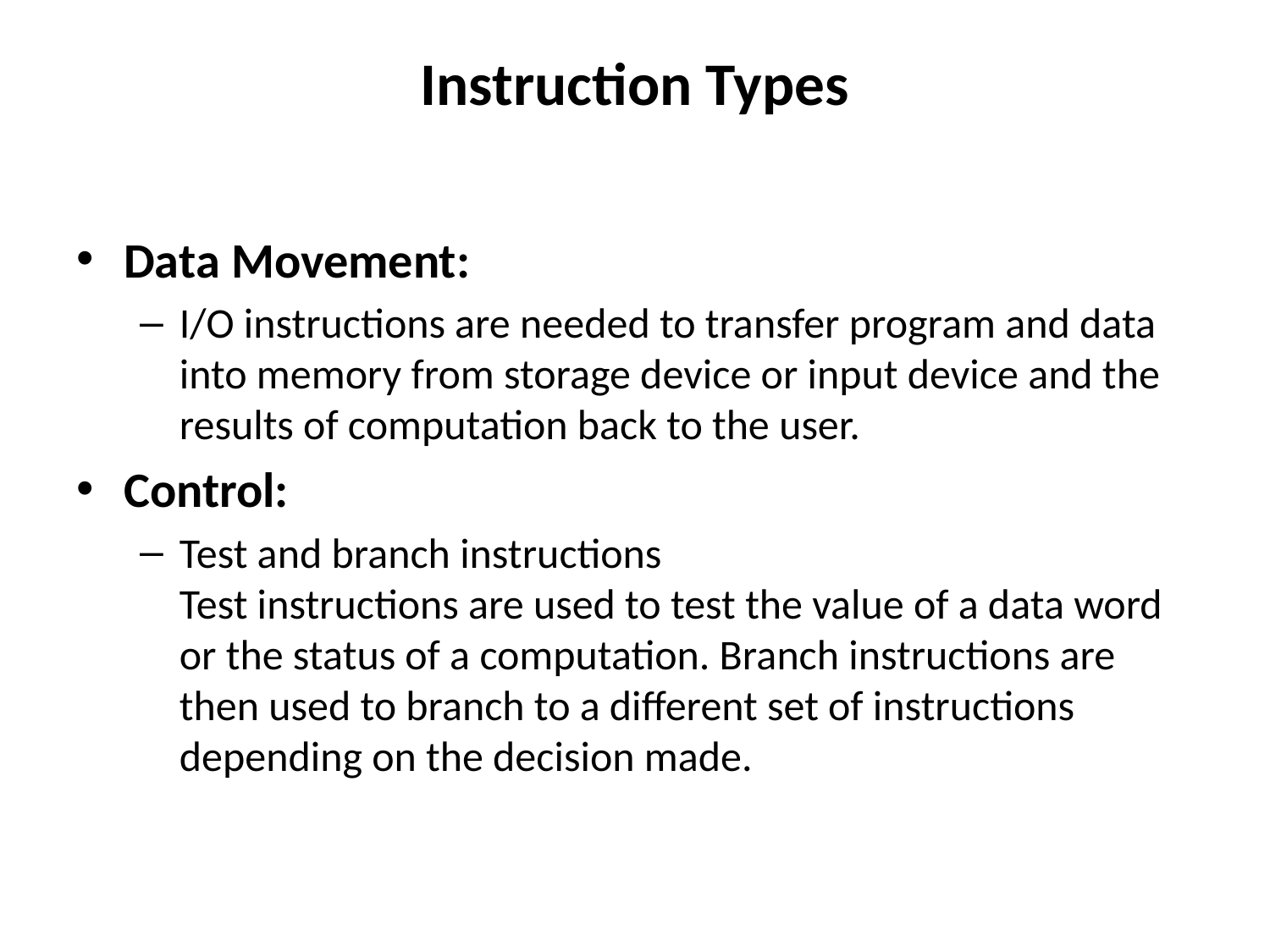

# Instruction Types
Data Movement:
I/O instructions are needed to transfer program and data into memory from storage device or input device and the results of computation back to the user.
Control:
Test and branch instructions
Test instructions are used to test the value of a data word or the status of a computation. Branch instructions are then used to branch to a different set of instructions depending on the decision made.